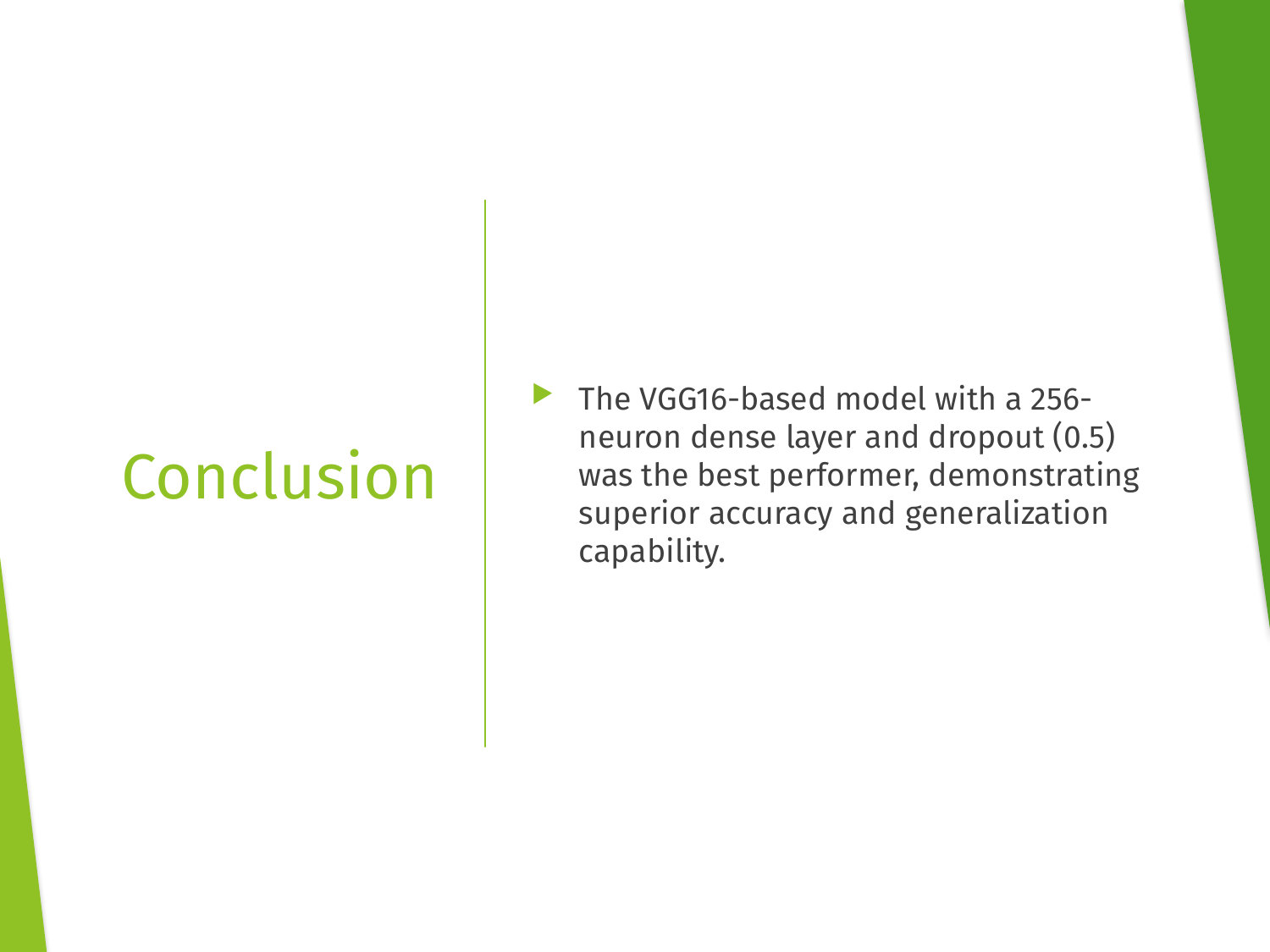

The VGG16-based model with a 256-neuron dense layer and dropout (0.5) was the best performer, demonstrating superior accuracy and generalization capability.
# Conclusion